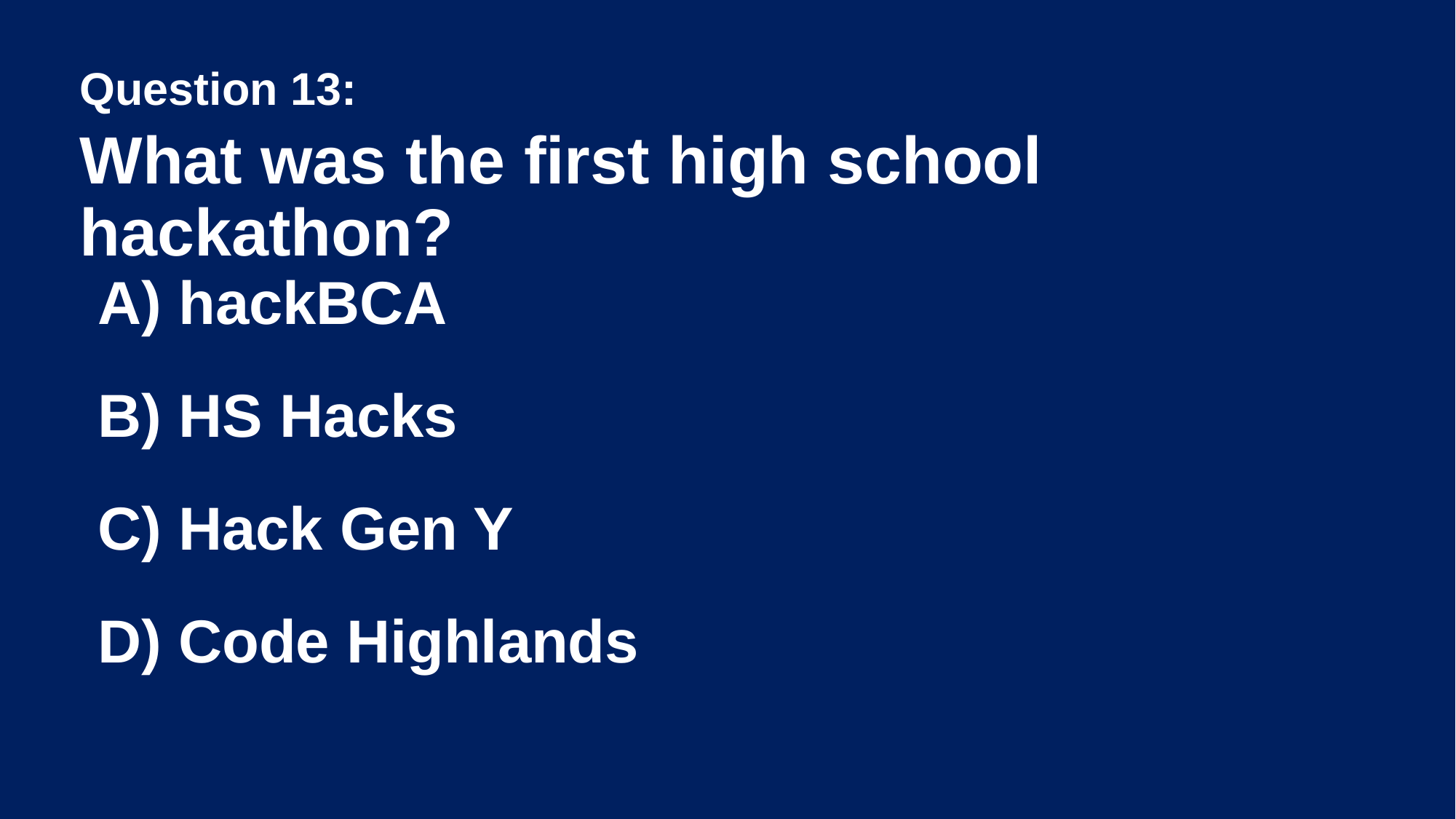

# Question 13:
What was the first high school hackathon?
A) hackBCA
B) HS Hacks
C) Hack Gen Y
D) Code Highlands